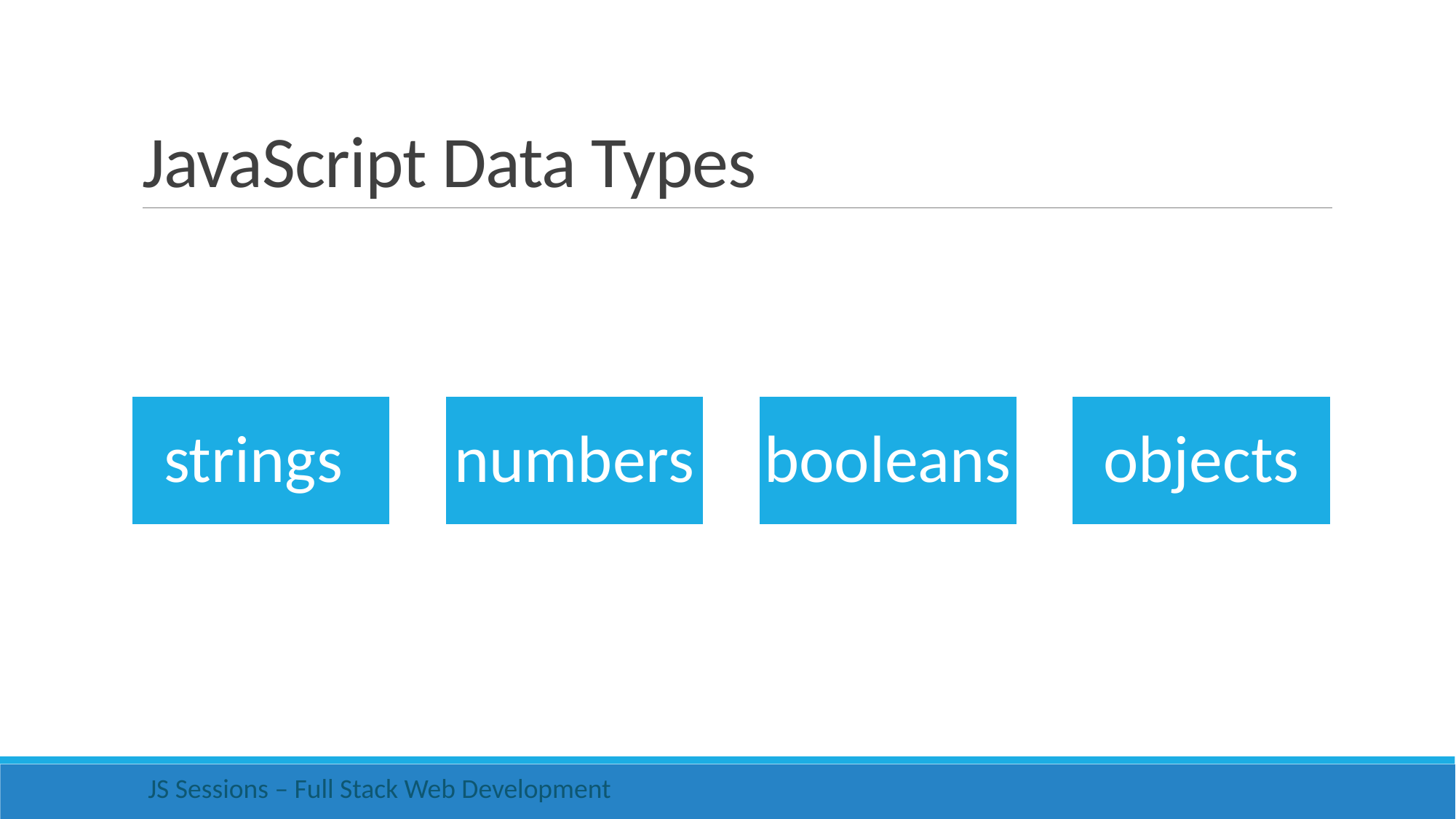

# JavaScript Data Types
strings
numbers
booleans
objects
 JS Sessions – Full Stack Web Development